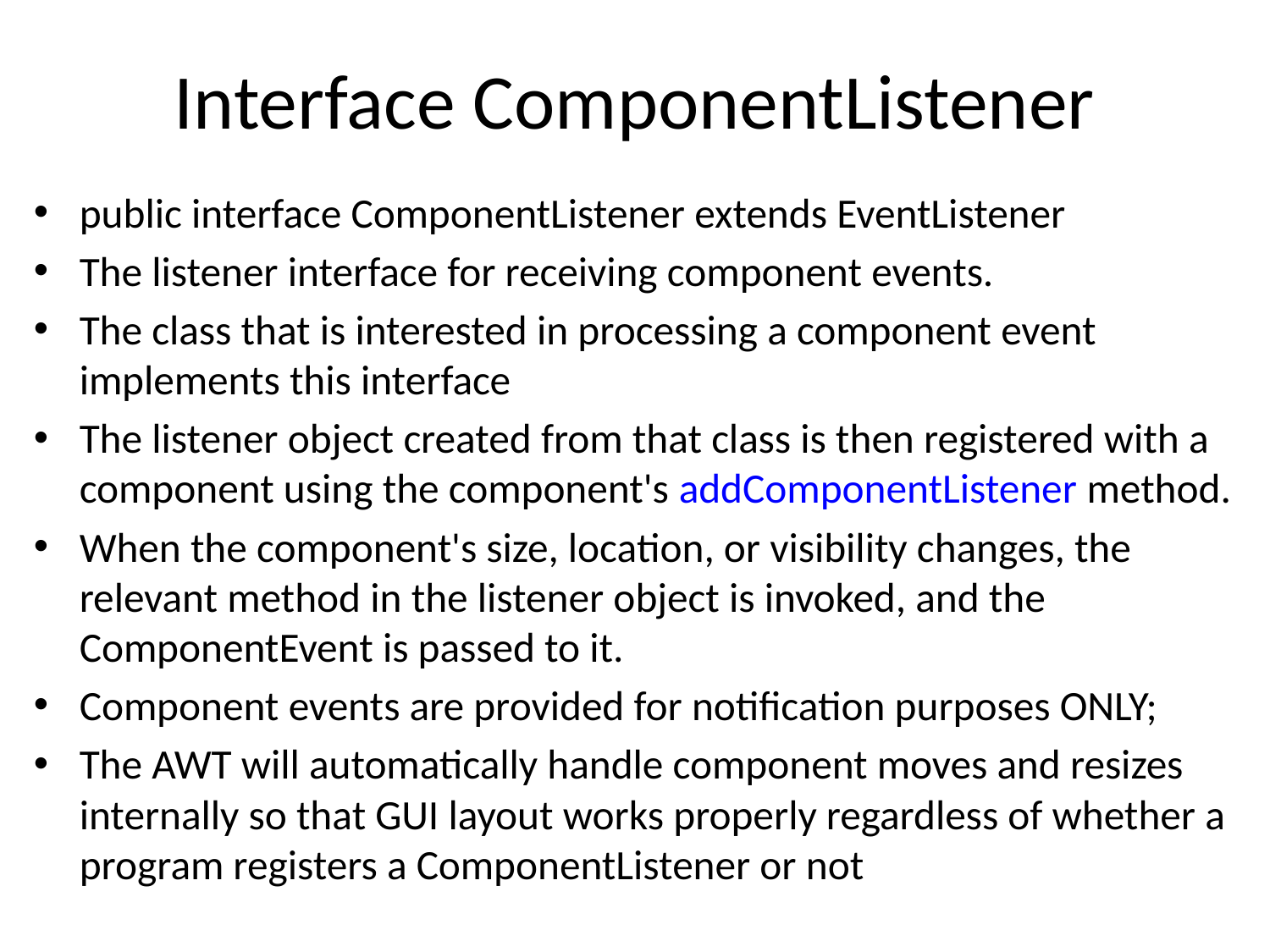

# Interface ComponentListener
public interface ComponentListener extends EventListener
The listener interface for receiving component events.
The class that is interested in processing a component event implements this interface
The listener object created from that class is then registered with a component using the component's addComponentListener method.
When the component's size, location, or visibility changes, the relevant method in the listener object is invoked, and the ComponentEvent is passed to it.
Component events are provided for notification purposes ONLY;
The AWT will automatically handle component moves and resizes internally so that GUI layout works properly regardless of whether a program registers a ComponentListener or not